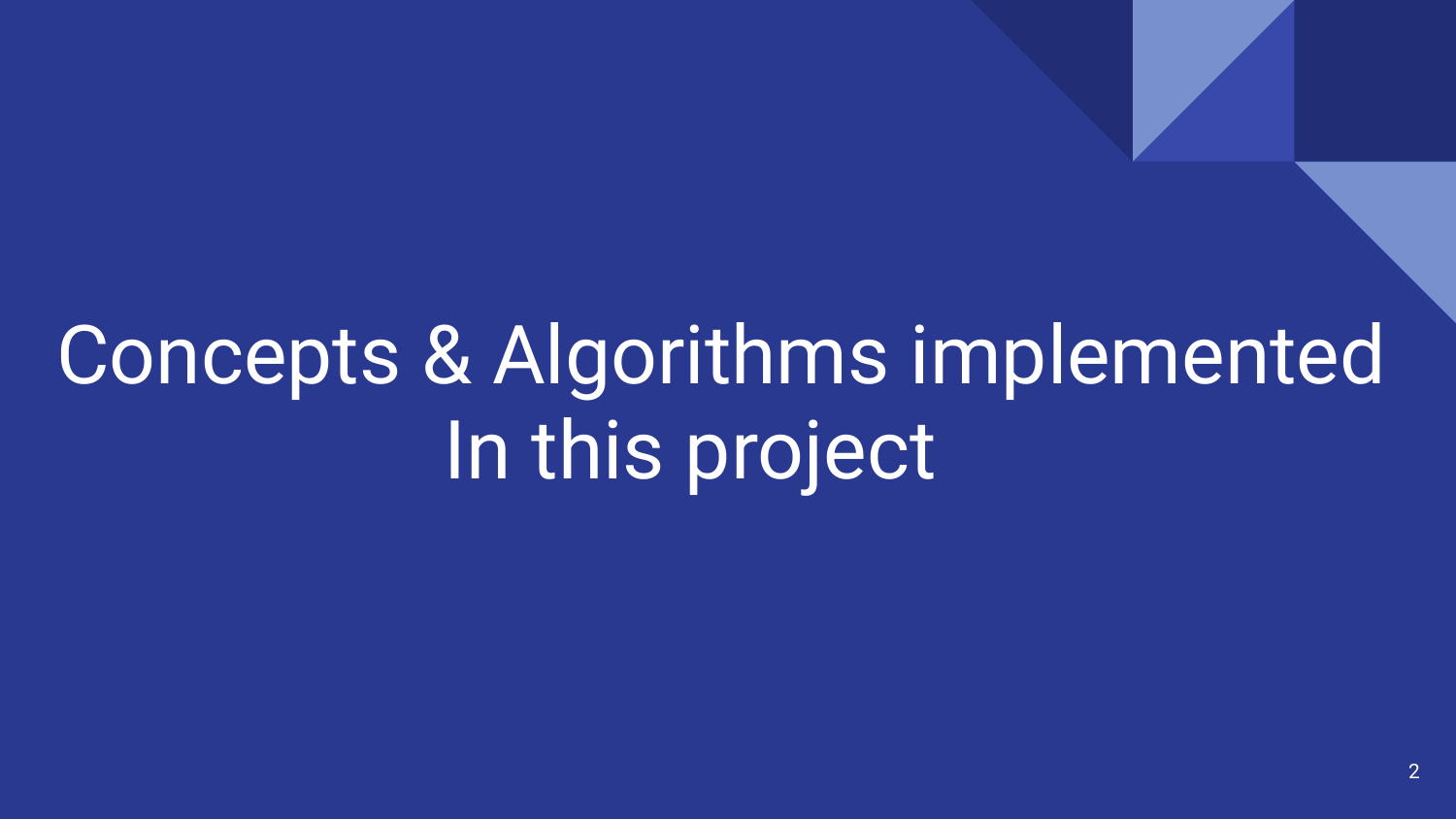

# Concepts & Algorithms implemented
In this project
2